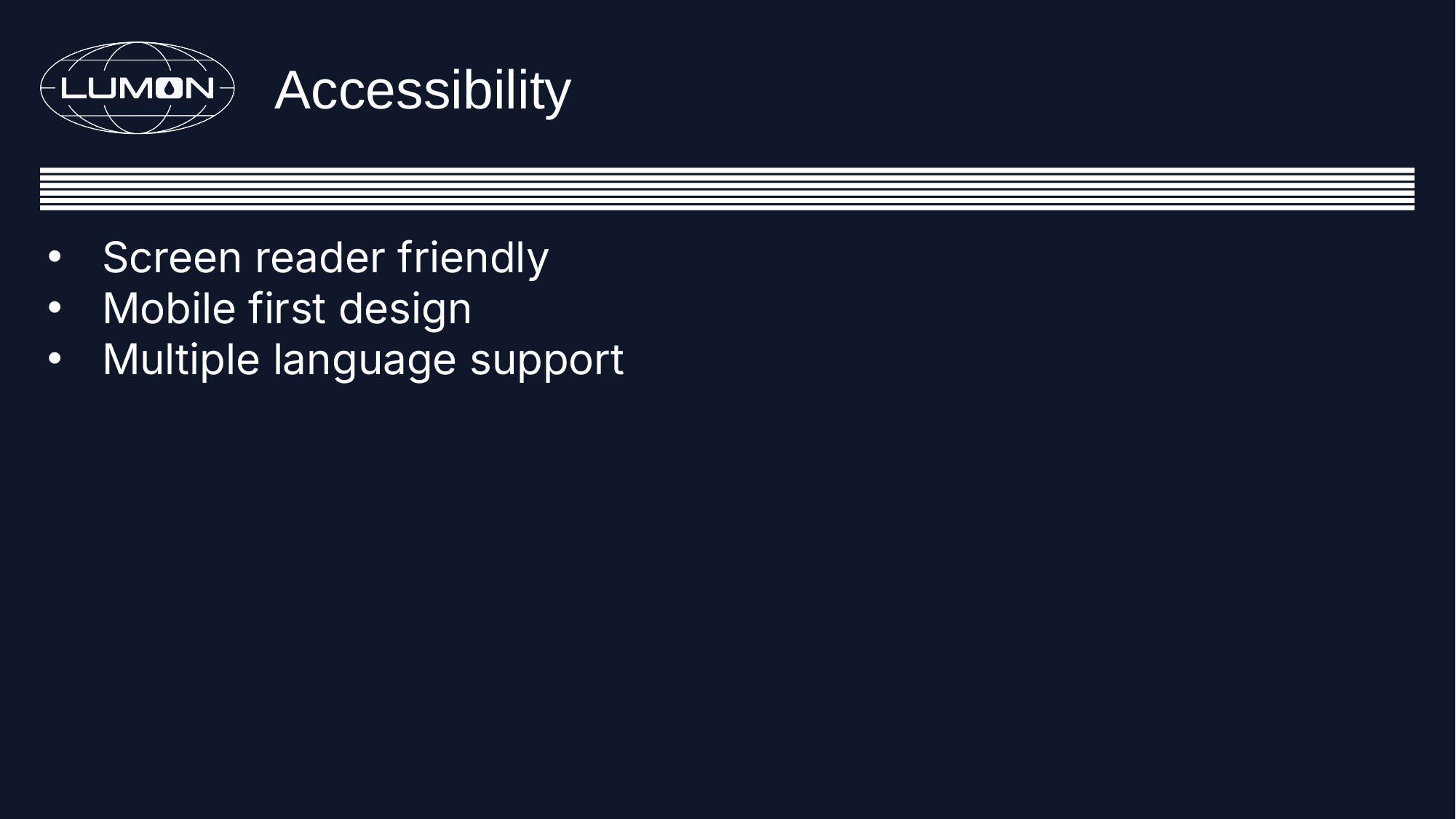

Accessibility

Screen reader friendly
Mobile first design
Multiple language support

|  |  |
| --- | --- |
|  |  |
|  |  |